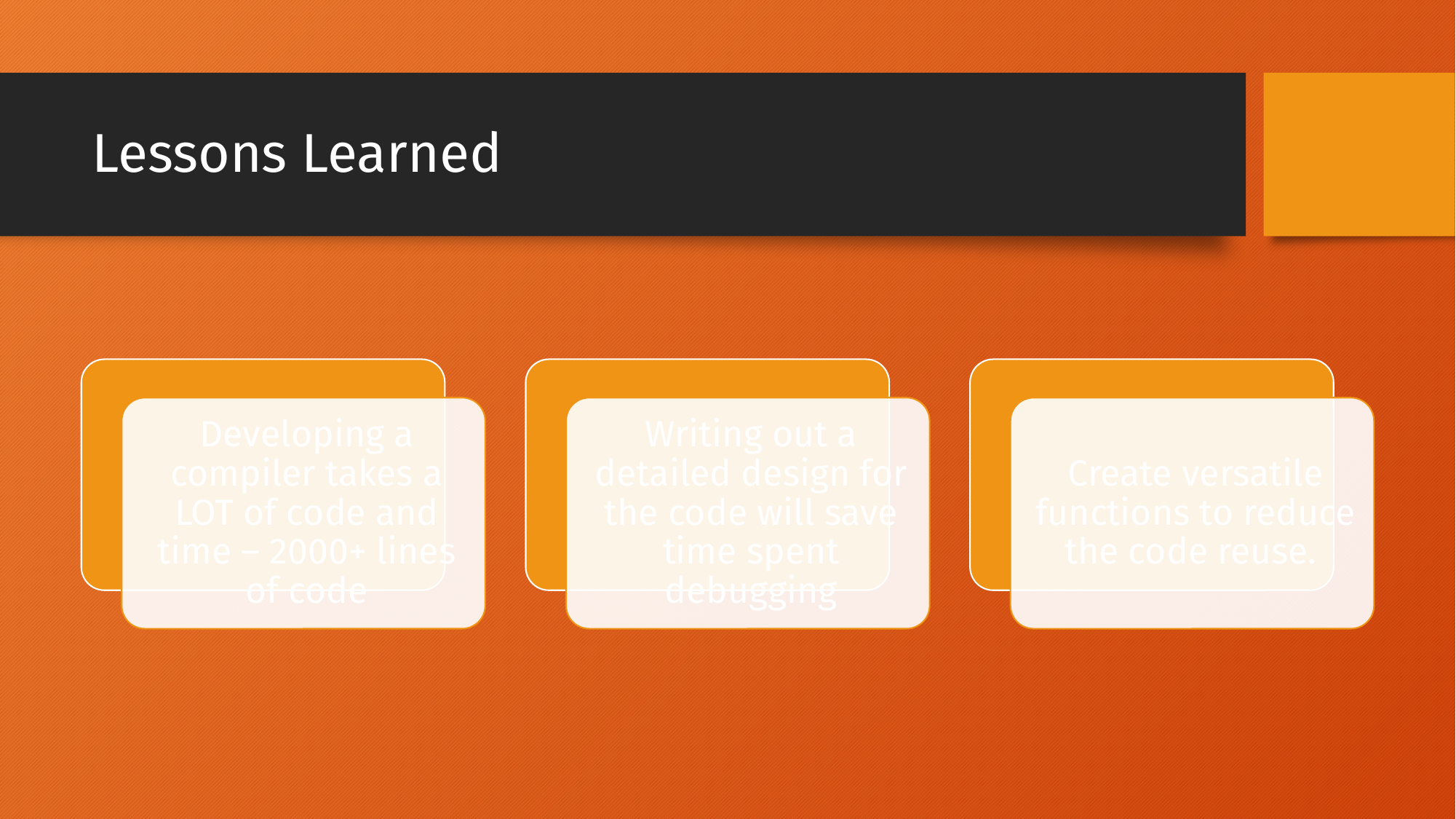

# Lessons Learned
Developing a compiler takes a LOT of code and time – 2000+ lines of code
Writing out a detailed design for the code will save time spent debugging
Create versatile functions to reduce the code reuse.